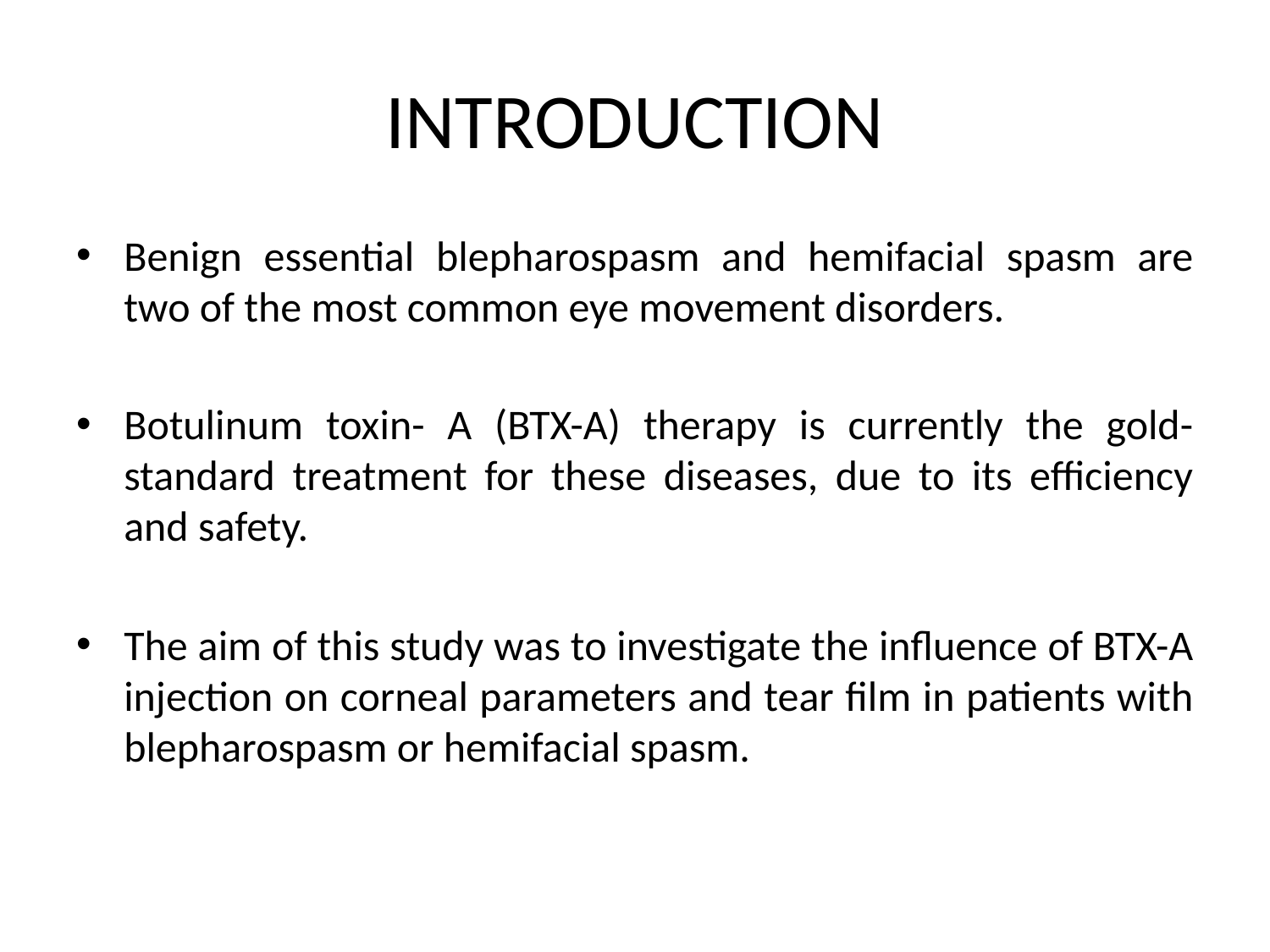

# INTRODUCTION
Benign essential blepharospasm and hemifacial spasm are two of the most common eye movement disorders.

Botulinum toxin- A (BTX-A) therapy is currently the gold-standard treatment for these diseases, due to its efficiency and safety.

The aim of this study was to investigate the influence of BTX-A injection on corneal parameters and tear film in patients with blepharospasm or hemifacial spasm.